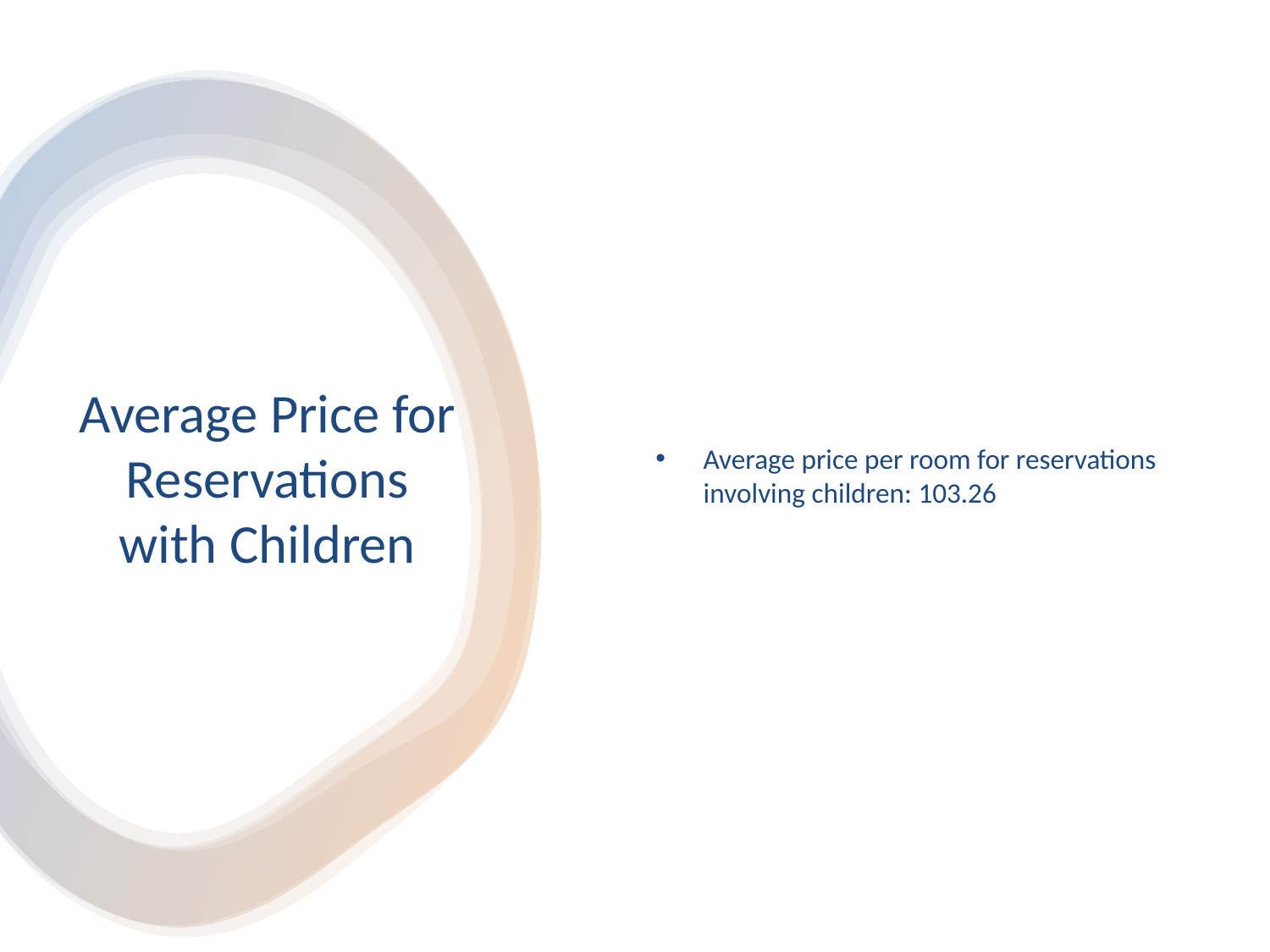

Average price per room for reservations involving children: 103.26
# Average Price for Reservations with Children